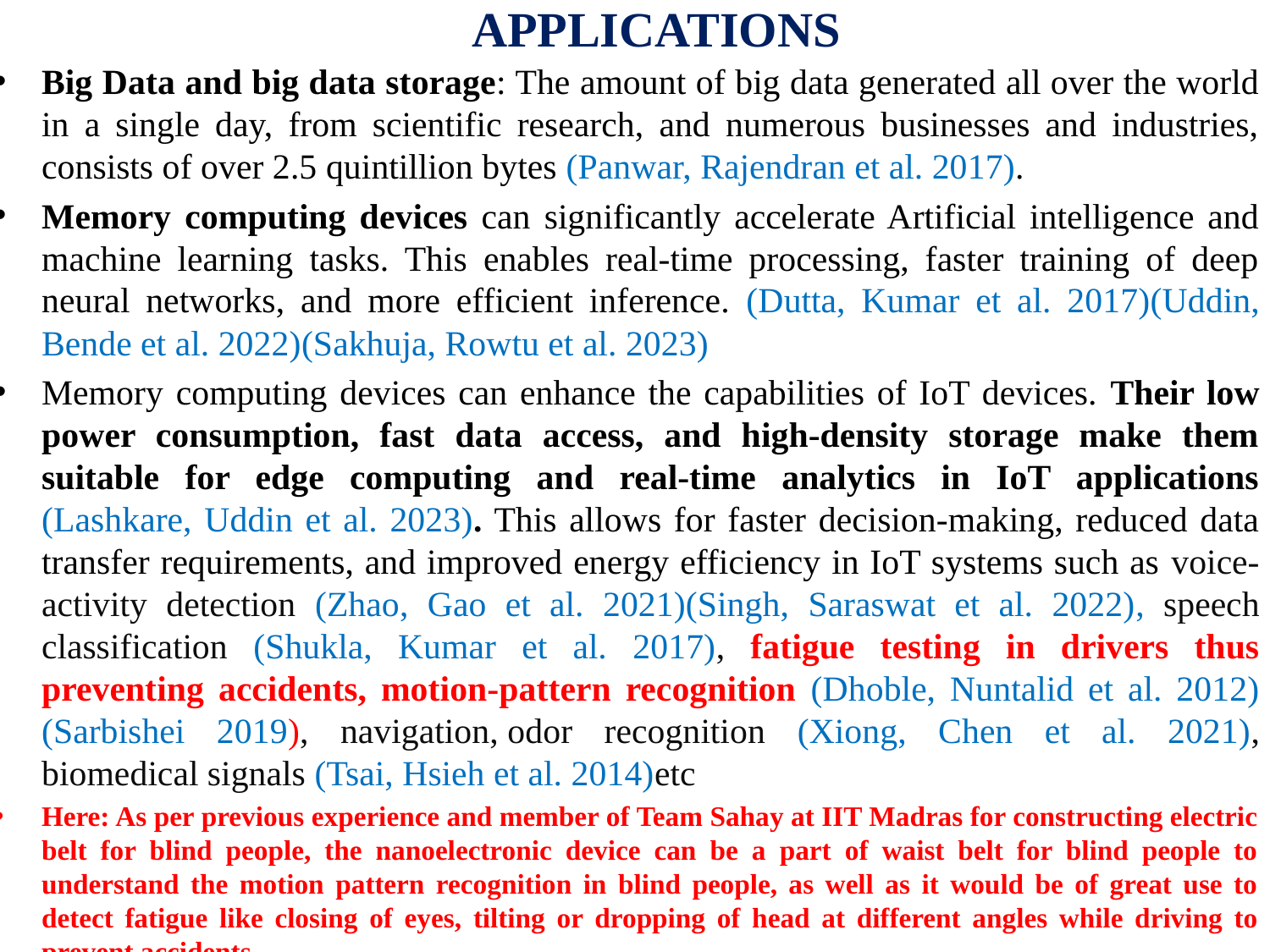

# APPLICATIONS
Big Data and big data storage: The amount of big data generated all over the world in a single day, from scientific research, and numerous businesses and industries, consists of over 2.5 quintillion bytes (Panwar, Rajendran et al. 2017).
Memory computing devices can significantly accelerate Artificial intelligence and machine learning tasks. This enables real-time processing, faster training of deep neural networks, and more efficient inference. (Dutta, Kumar et al. 2017)(Uddin, Bende et al. 2022)(Sakhuja, Rowtu et al. 2023)
Memory computing devices can enhance the capabilities of IoT devices. Their low power consumption, fast data access, and high-density storage make them suitable for edge computing and real-time analytics in IoT applications (Lashkare, Uddin et al. 2023). This allows for faster decision-making, reduced data transfer requirements, and improved energy efficiency in IoT systems such as voice-activity detection (Zhao, Gao et al. 2021)(Singh, Saraswat et al. 2022), speech classification (Shukla, Kumar et al. 2017), fatigue testing in drivers thus preventing accidents, motion-pattern recognition (Dhoble, Nuntalid et al. 2012)(Sarbishei 2019), navigation, odor recognition (Xiong, Chen et al. 2021), biomedical signals (Tsai, Hsieh et al. 2014)etc
Here: As per previous experience and member of Team Sahay at IIT Madras for constructing electric belt for blind people, the nanoelectronic device can be a part of waist belt for blind people to understand the motion pattern recognition in blind people, as well as it would be of great use to detect fatigue like closing of eyes, tilting or dropping of head at different angles while driving to prevent accidents.